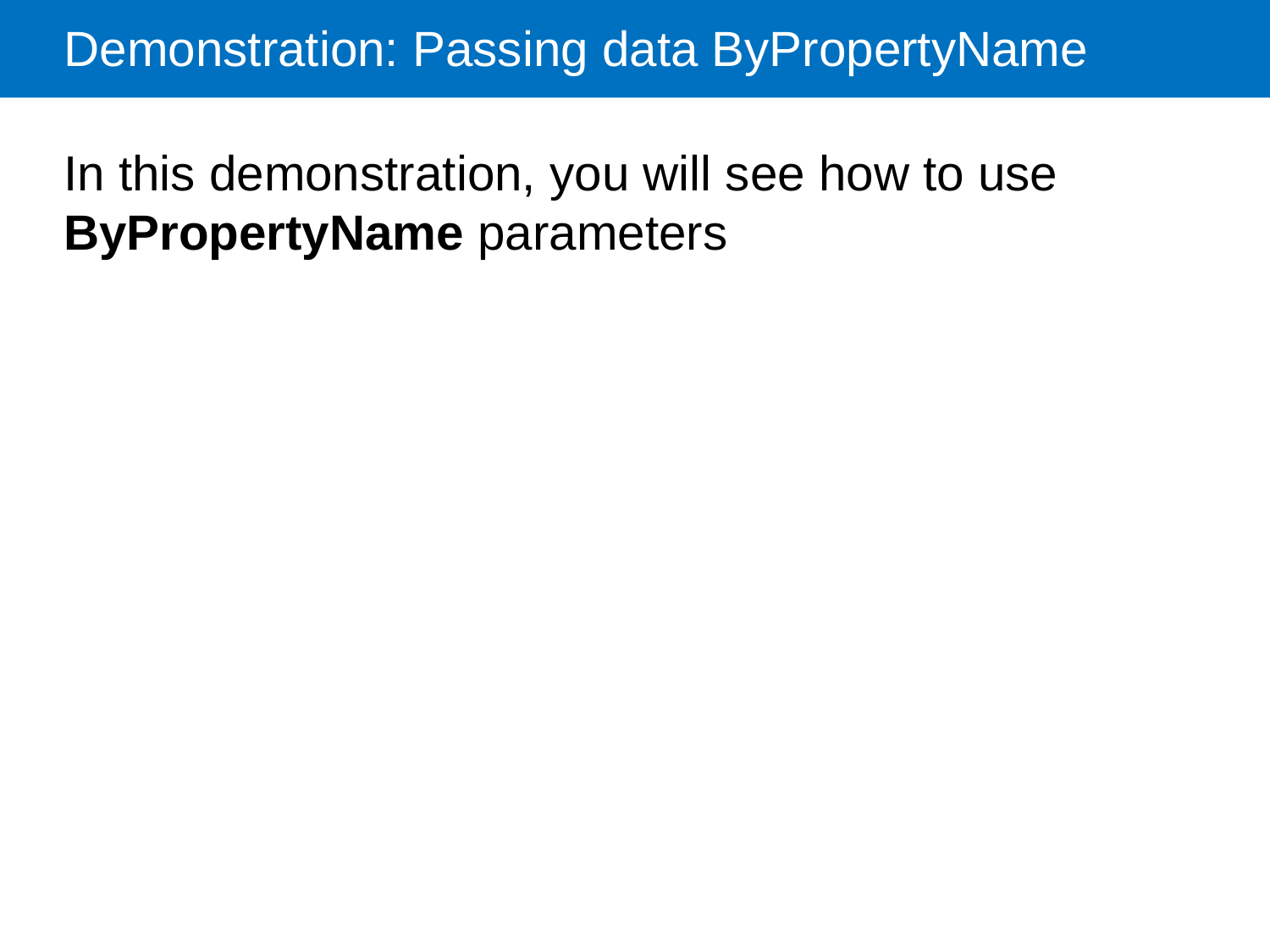

# Demonstration: Passing data ByPropertyName
In this demonstration, you will see how to use ByPropertyName parameters